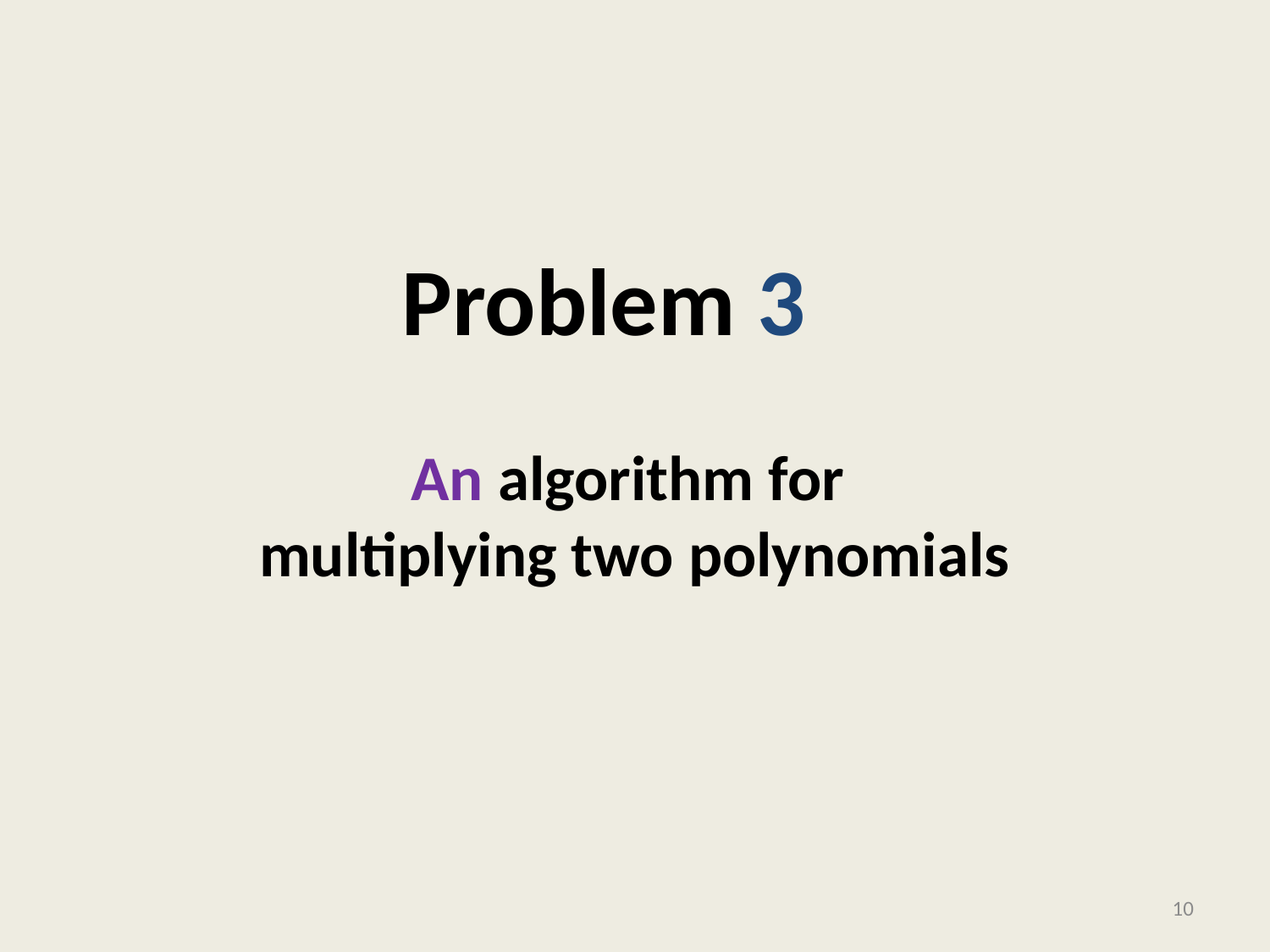

Problem 3
# An algorithm for multiplying two polynomials
10